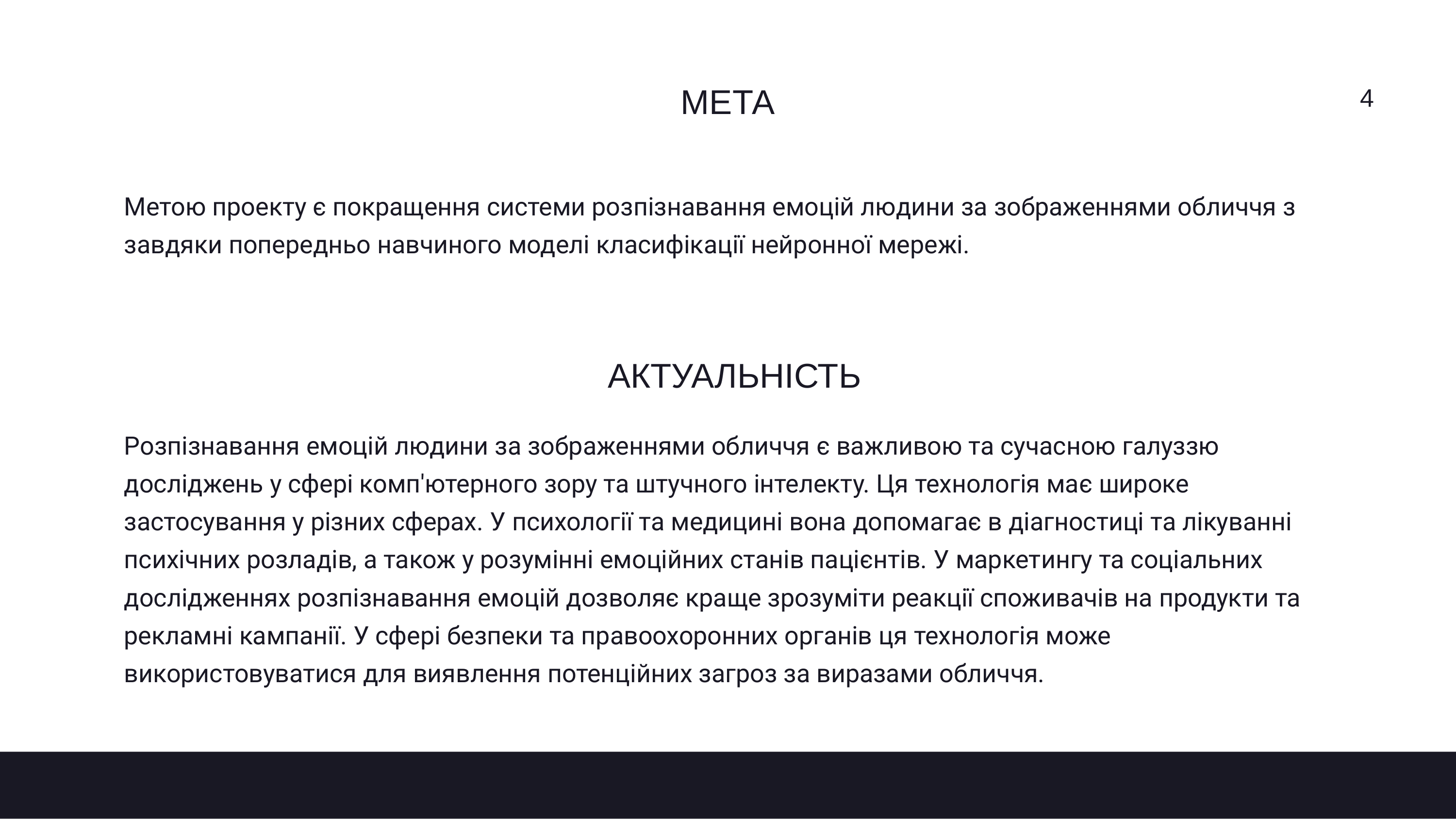

4
МЕТА
Метою проекту є покращення системи розпізнавання емоцій людини за зображеннями обличчя з    завдяки попередньо навчиного моделі класифікації нейронної мережі.
АКТУАЛЬНІСТЬ
Розпізнавання емоцій людини за зображеннями обличчя є важливою та сучасною галуззю досліджень у сфері комп'ютерного зору та штучного інтелекту. Ця технологія має широке застосування у різних сферах. У психології та медицині вона допомагає в діагностиці та лікуванні психічних розладів, а також у розумінні емоційних станів пацієнтів. У маркетингу та соціальних дослідженнях розпізнавання емоцій дозволяє краще зрозуміти реакції споживачів на продукти та рекламні кампанії. У сфері безпеки та правоохоронних органів ця технологія може використовуватися для виявлення потенційних загроз за виразами обличчя.